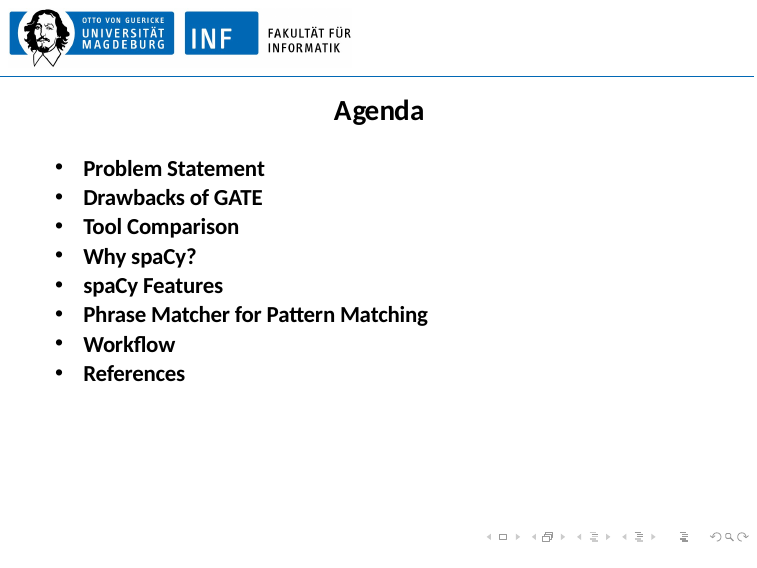

Agenda
Problem Statement
Drawbacks of GATE
Tool Comparison
Why spaCy?
spaCy Features
Phrase Matcher for Pattern Matching
Workflow
References

2